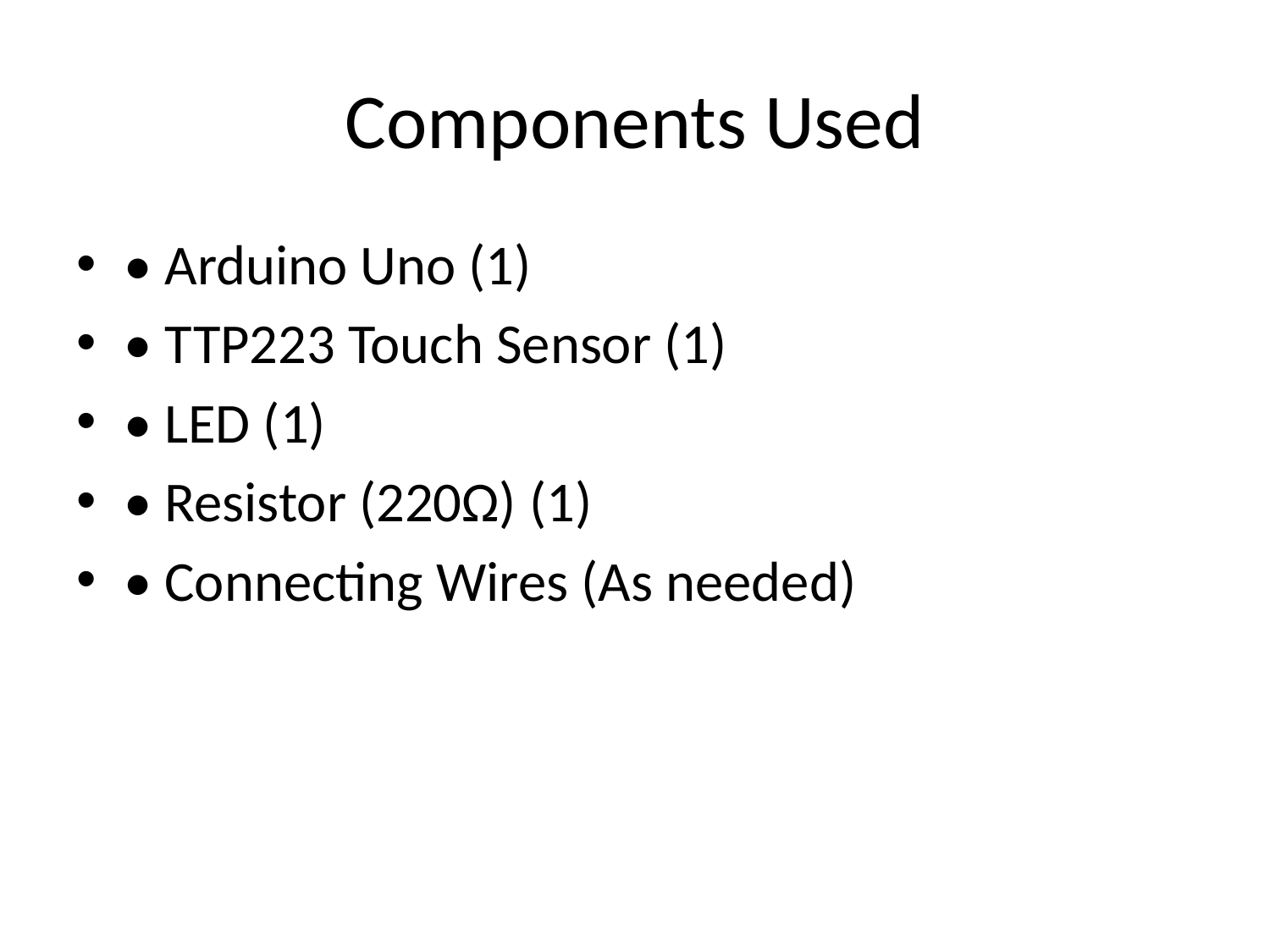

# Components Used
• Arduino Uno (1)
• TTP223 Touch Sensor (1)
• LED (1)
• Resistor (220Ω) (1)
• Connecting Wires (As needed)